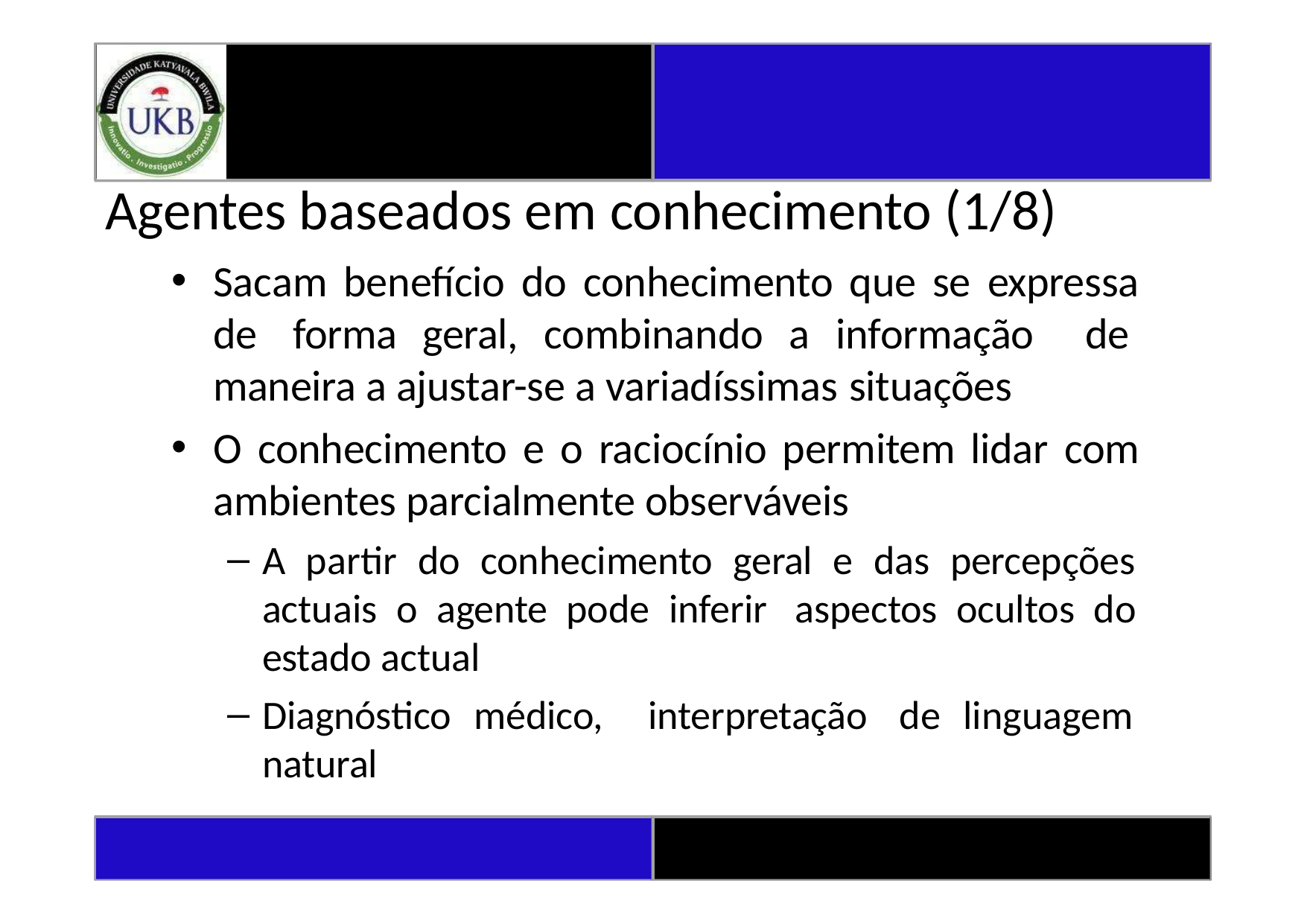

# Agentes baseados em conhecimento (1/8)
Sacam benefício do conhecimento que se expressa  de forma geral, combinando a informação  de  maneira a ajustar-se a variadíssimas situações
O conhecimento e o raciocínio permitem lidar com  ambientes parcialmente observáveis
A partir do conhecimento geral e das percepções  actuais o agente pode inferir aspectos ocultos do  estado actual
Diagnóstico médico,  interpretação de linguagem  natural